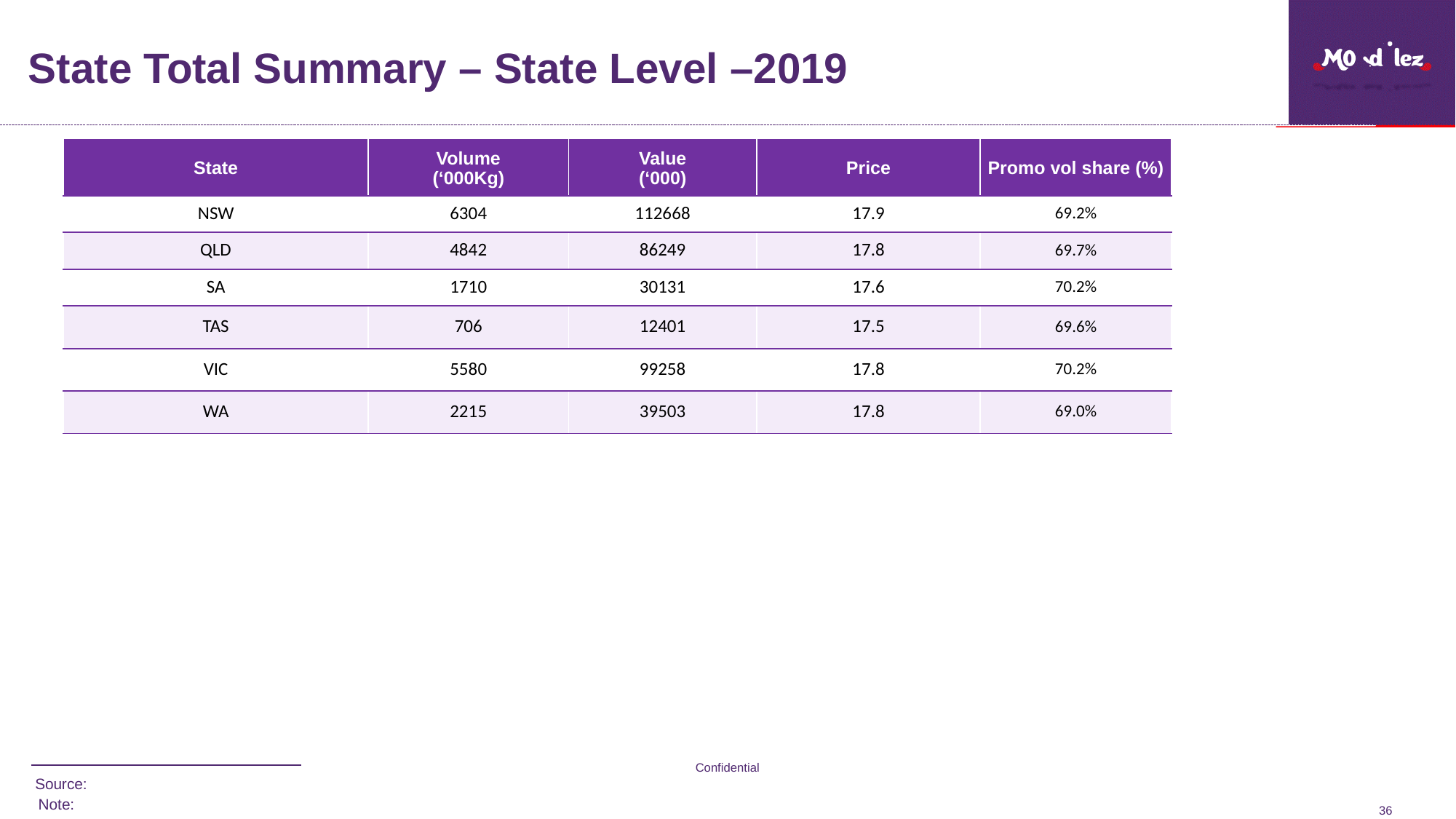

# State Total Summary – State Level –2019
| State | Volume (‘000Kg) | Value (‘000) | Price | Promo vol share (%) |
| --- | --- | --- | --- | --- |
| NSW | 6304 | 112668 | 17.9 | 69.2% |
| QLD | 4842 | 86249 | 17.8 | 69.7% |
| SA | 1710 | 30131 | 17.6 | 70.2% |
| TAS | 706 | 12401 | 17.5 | 69.6% |
| VIC | 5580 | 99258 | 17.8 | 70.2% |
| WA | 2215 | 39503 | 17.8 | 69.0% |
Confidential
Source:
36
Note: